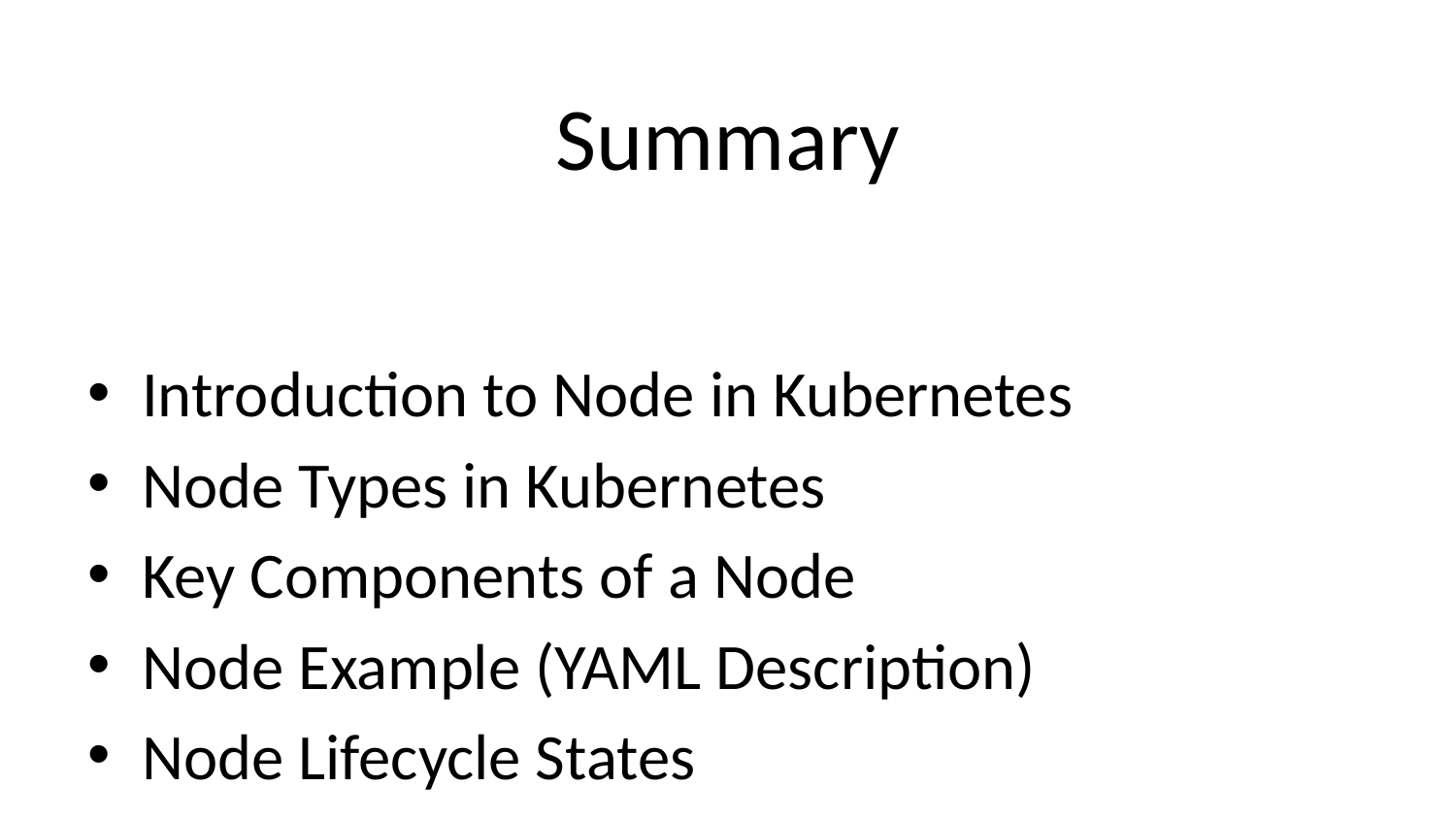

# Summary

Introduction to Node in Kubernetes
Node Types in Kubernetes
Key Components of a Node
Node Example (YAML Description)
Node Lifecycle States
How Nodes are Added to a Cluster
Inspecting Nodes via CLI
Taints and Tolerations on Nodes
Conclusion